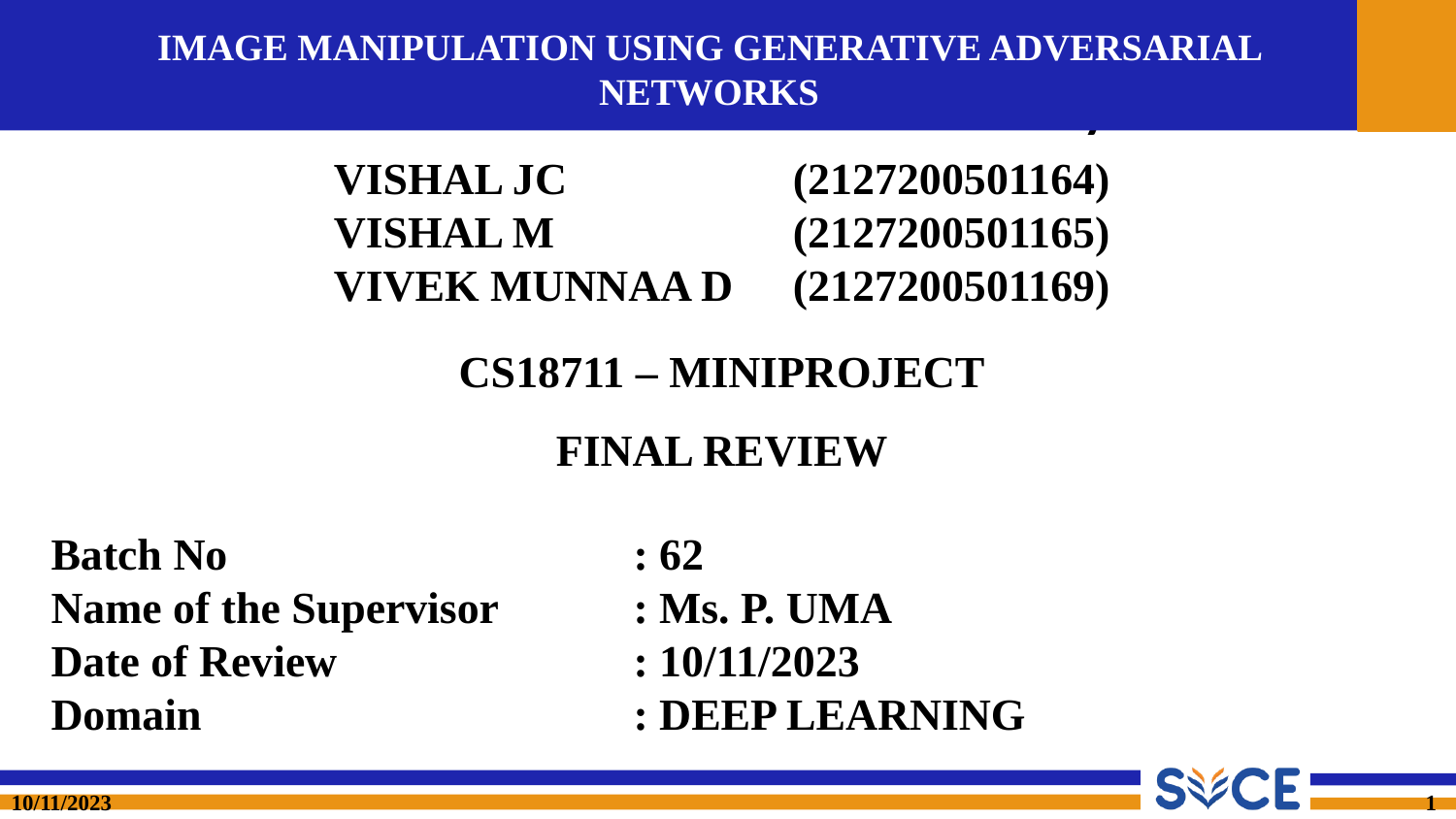

# IMAGE MANIPULATION USING GENERATIVE ADVERSARIAL NETWORKS
VISHAL JC 		  (2127200501164)
VISHAL M 		  (2127200501165)
VIVEK MUNNAA D	  (2127200501169)

CS18711 – MINIPROJECT

FINAL REVIEW

Batch No 			: 62
Name of the Supervisor 	: Ms. P. UMA
Date of Review 		: 10/11/2023
Domain 			: DEEP LEARNING

10/11/2023
1